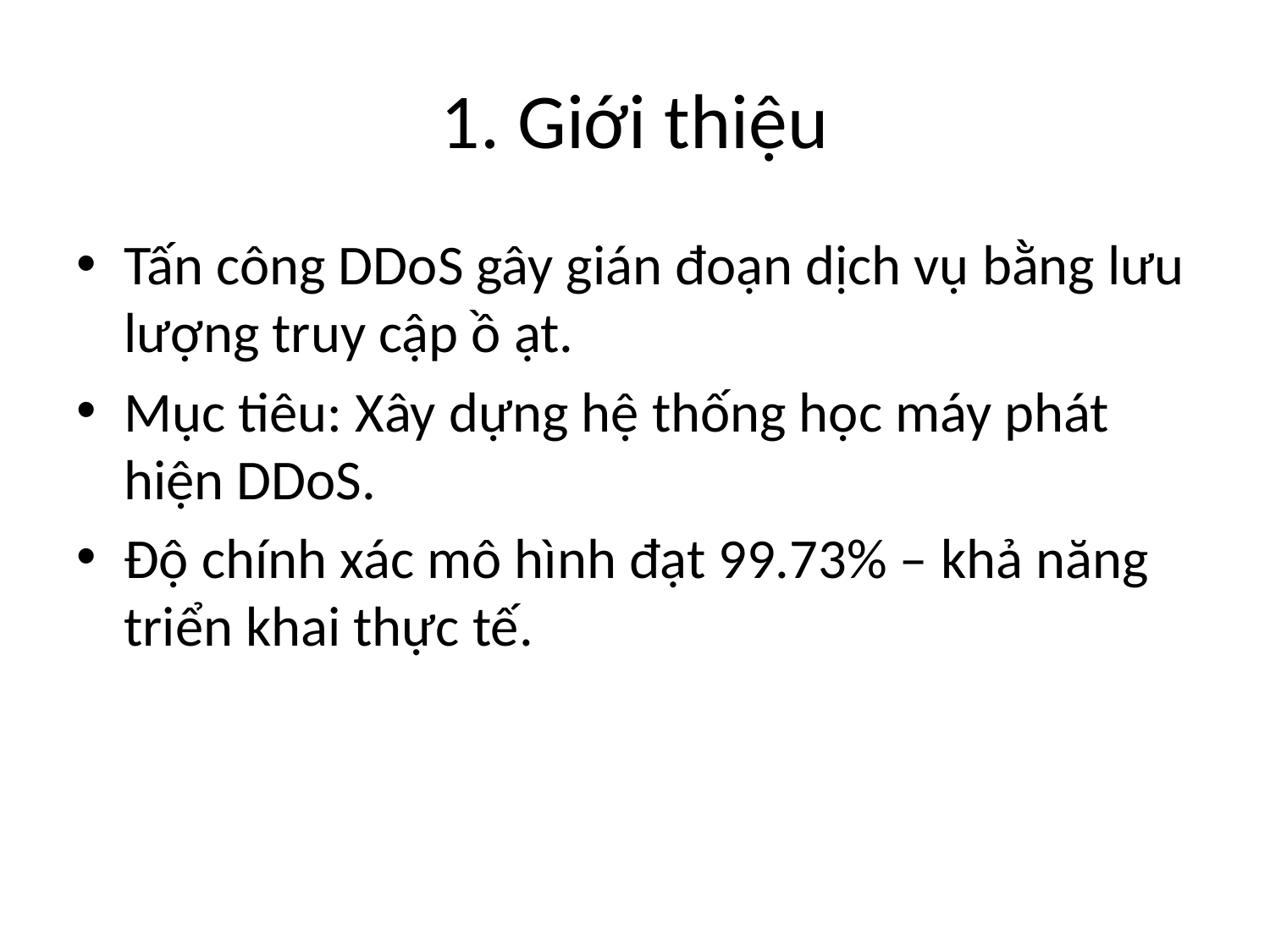

# 1. Giới thiệu
Tấn công DDoS gây gián đoạn dịch vụ bằng lưu lượng truy cập ồ ạt.
Mục tiêu: Xây dựng hệ thống học máy phát hiện DDoS.
Độ chính xác mô hình đạt 99.73% – khả năng triển khai thực tế.